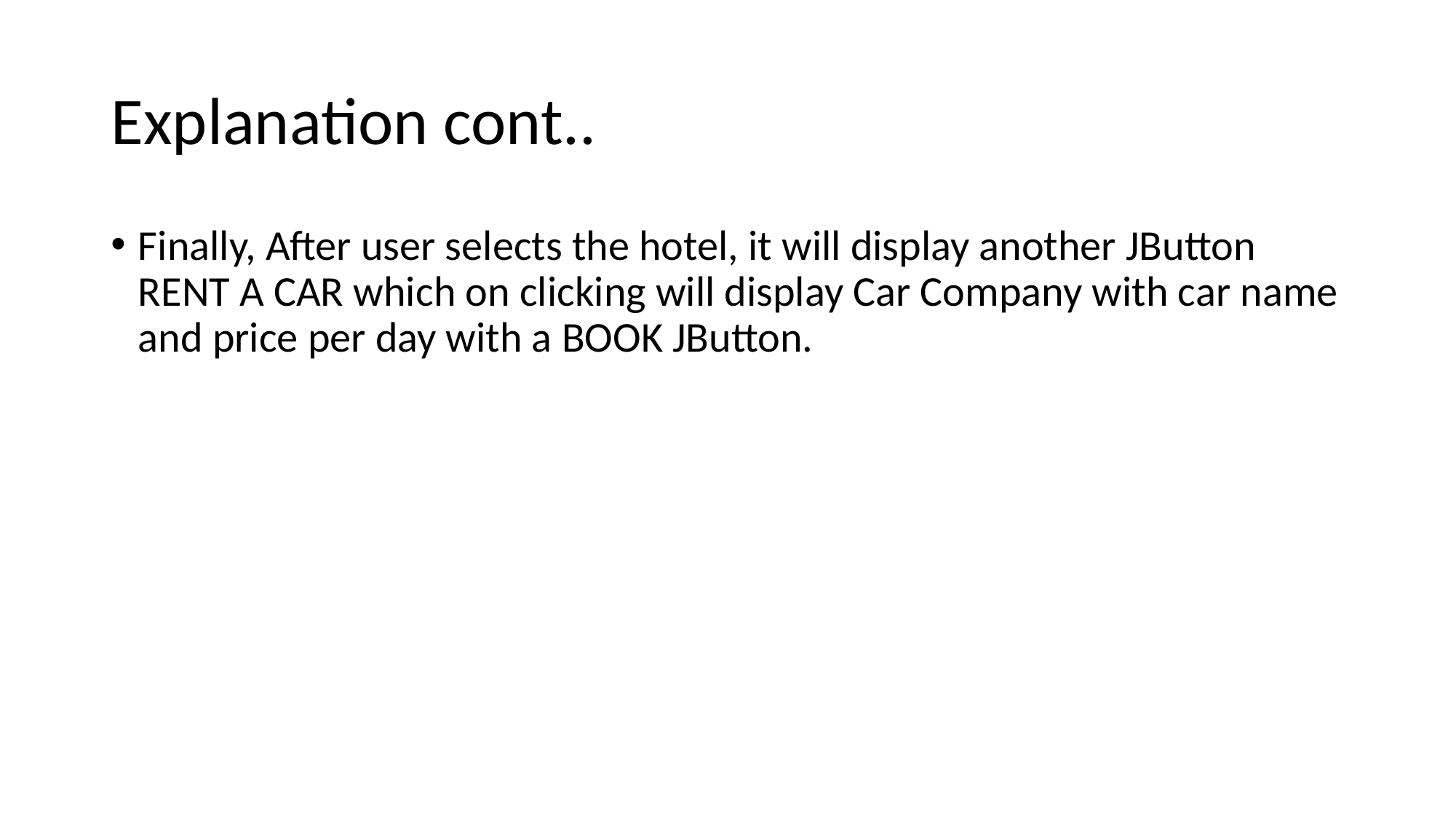

# Explanation cont..
Finally, After user selects the hotel, it will display another JButton RENT A CAR which on clicking will display Car Company with car name and price per day with a BOOK JButton.